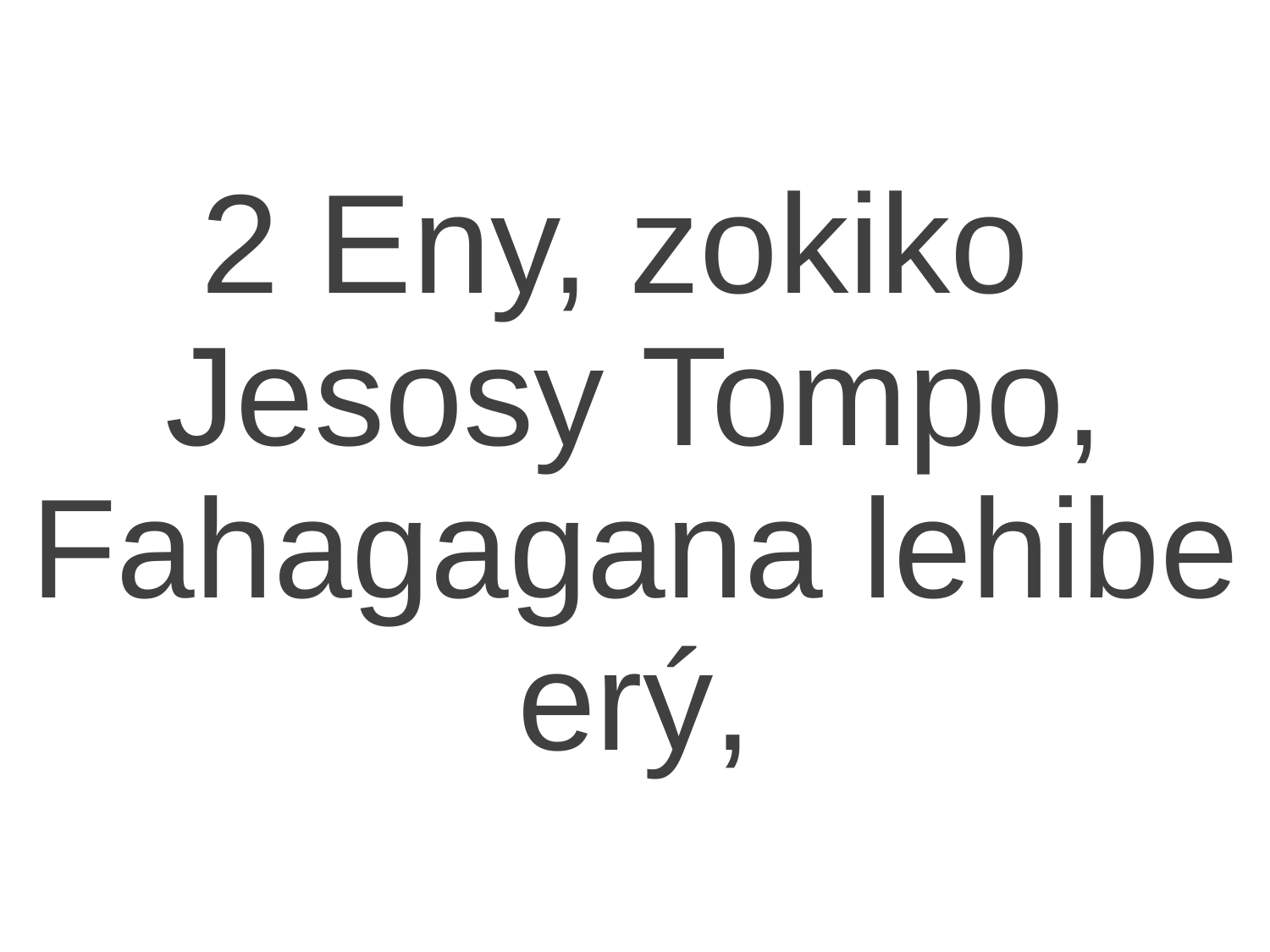

2 Eny, zokiko
Jesosy Tompo,
Fahagagana lehibe erý,